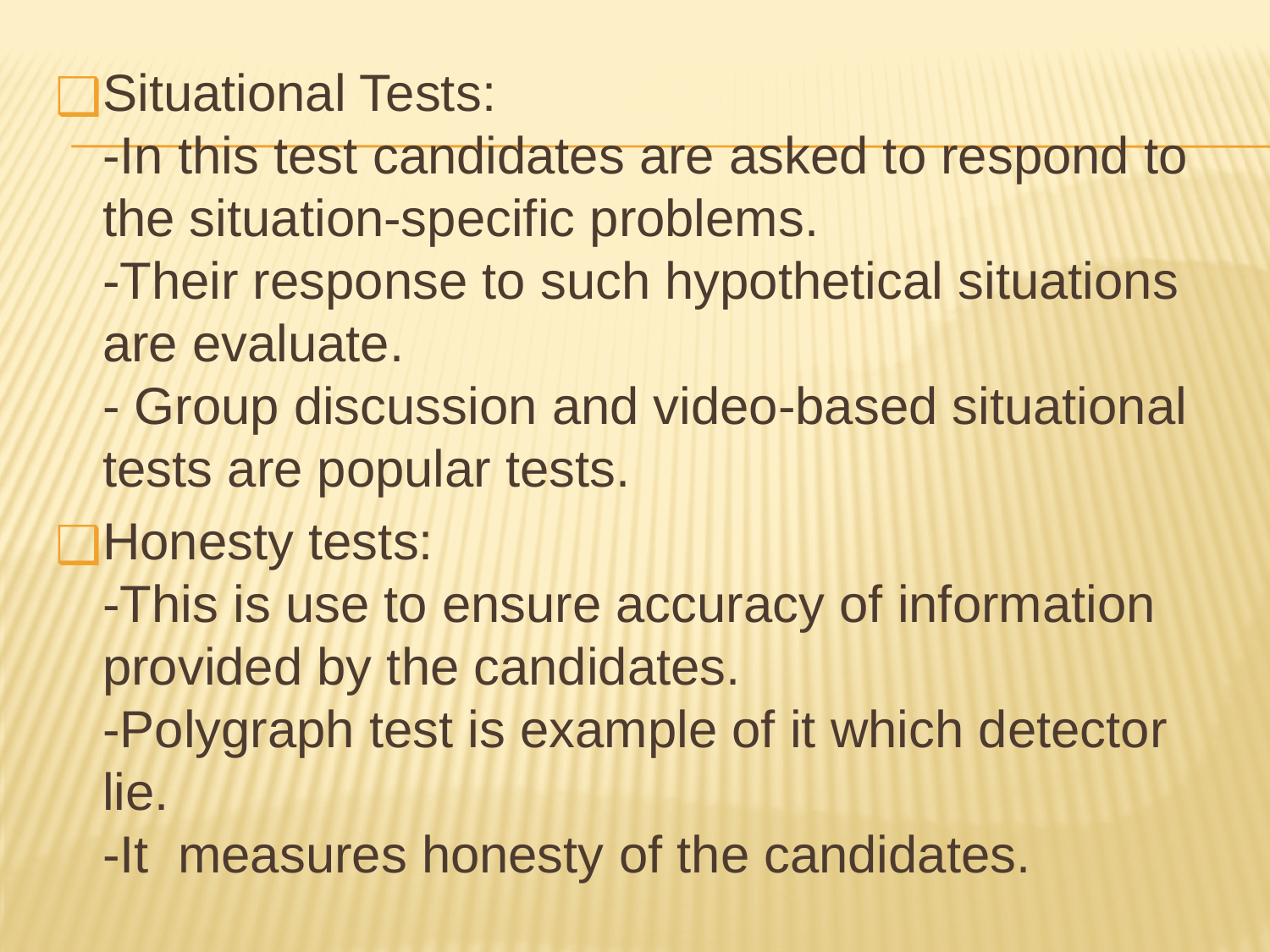

Situational Tests:
-In this test candidates are asked to respond to the situation-specific problems.
-Their response to such hypothetical situations are evaluate.
- Group discussion and video-based situational tests are popular tests.
Honesty tests:
-This is use to ensure accuracy of information provided by the candidates.
-Polygraph test is example of it which detector lie.
-It  measures honesty of the candidates.